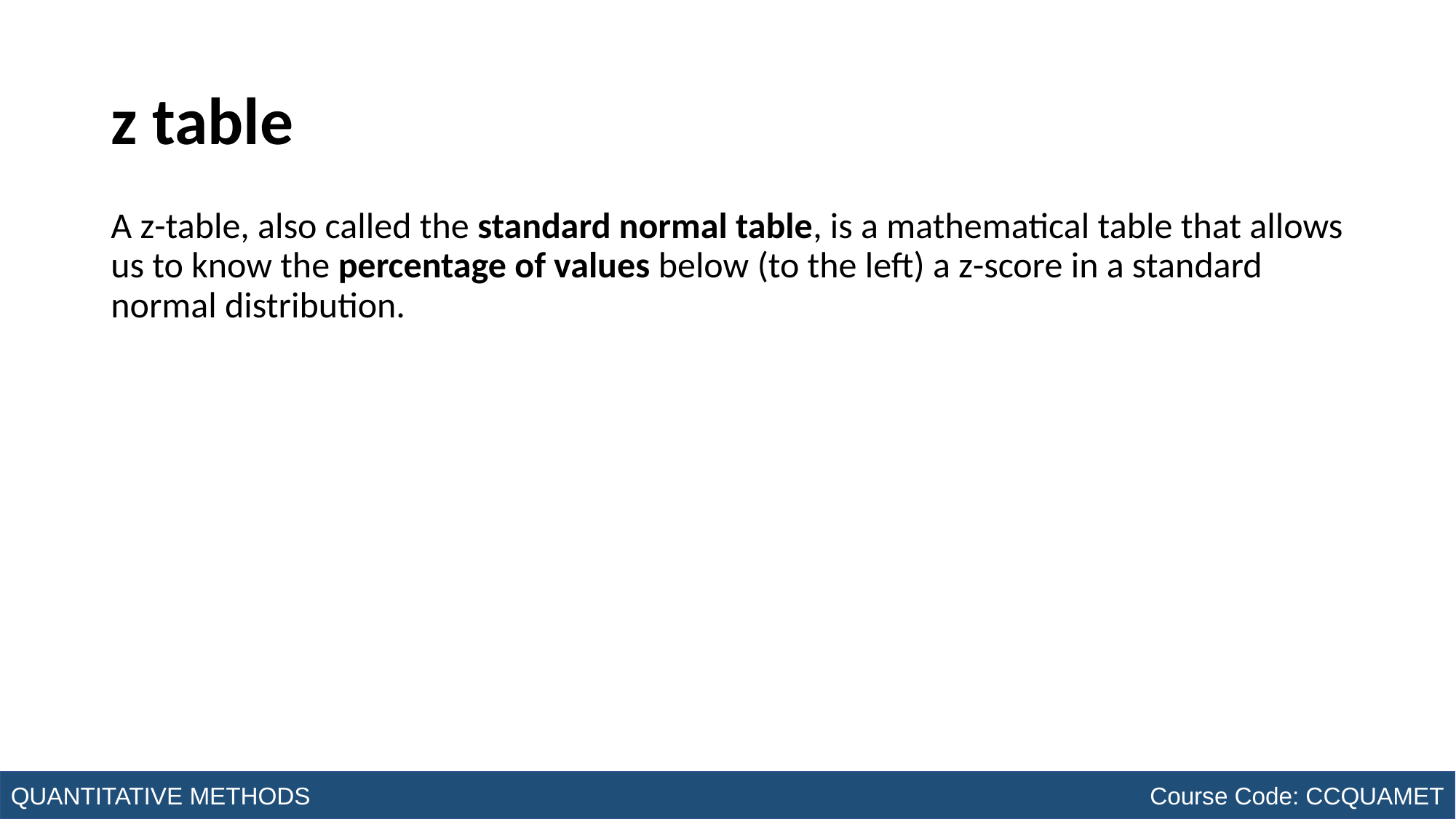

# z table
A z-table, also called the standard normal table, is a mathematical table that allows us to know the percentage of values below (to the left) a z-score in a standard normal distribution.

Joseph Marvin R. Imperial
QUANTITATIVE METHODS
NU College of Computing and Information Technologies
Course Code: CCQUAMET